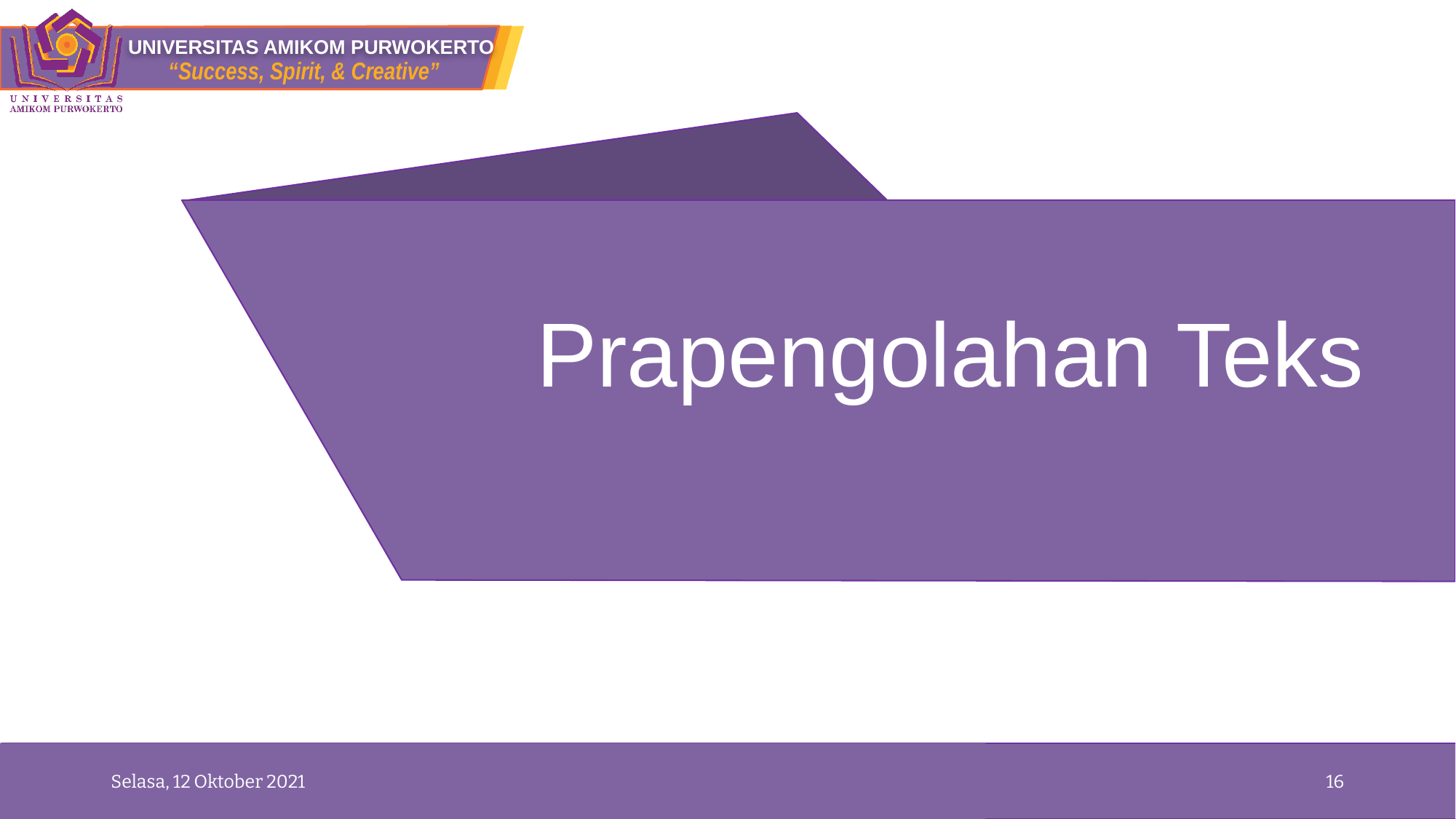

# Prapengolahan Teks

Selasa, 12 Oktober 2021
16